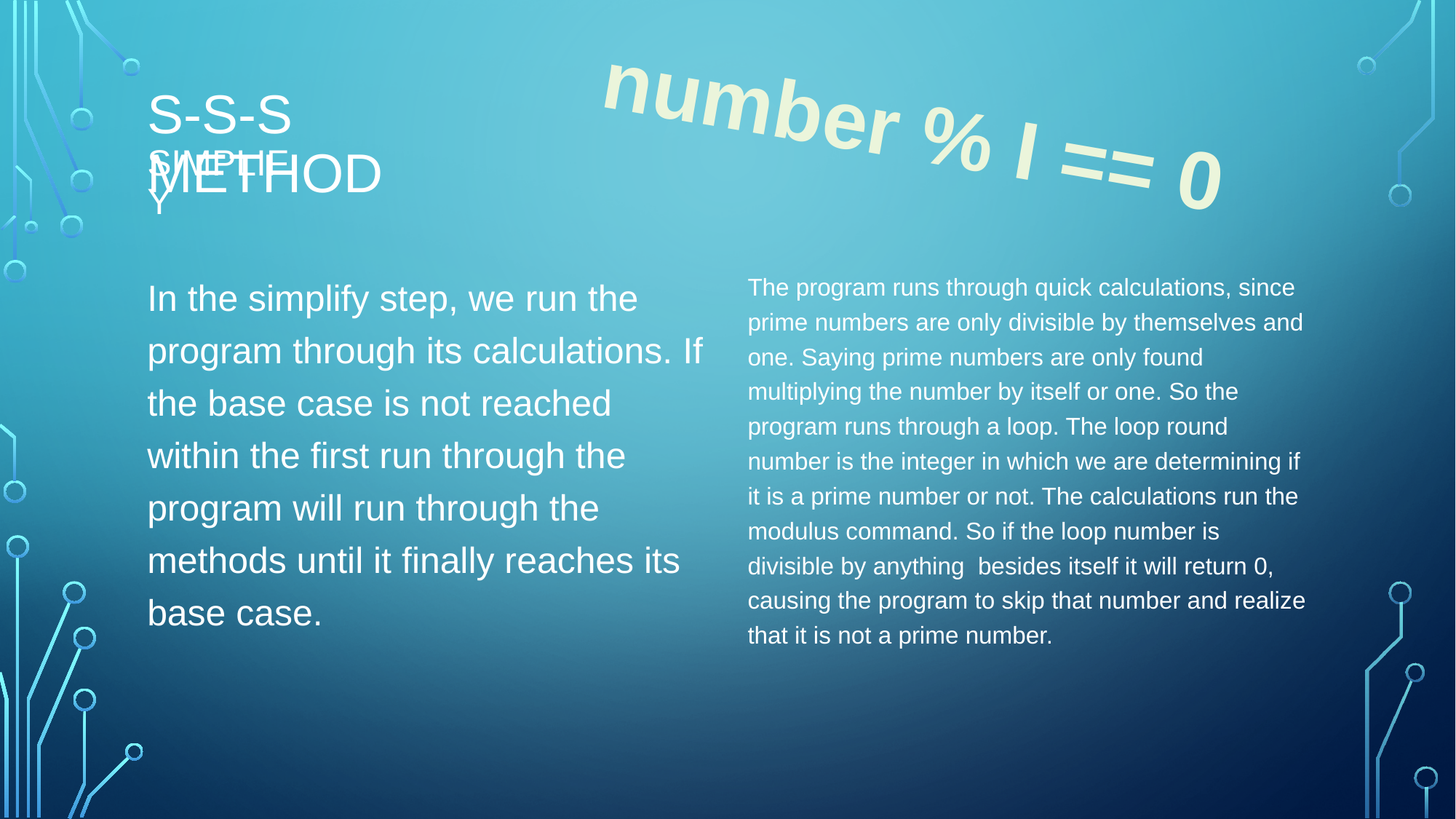

number % I == 0
# S-S-S Method
Simplify
In the simplify step, we run the program through its calculations. If the base case is not reached within the first run through the program will run through the methods until it finally reaches its base case.
The program runs through quick calculations, since prime numbers are only divisible by themselves and one. Saying prime numbers are only found multiplying the number by itself or one. So the program runs through a loop. The loop round number is the integer in which we are determining if it is a prime number or not. The calculations run the modulus command. So if the loop number is divisible by anything  besides itself it will return 0, causing the program to skip that number and realize that it is not a prime number.